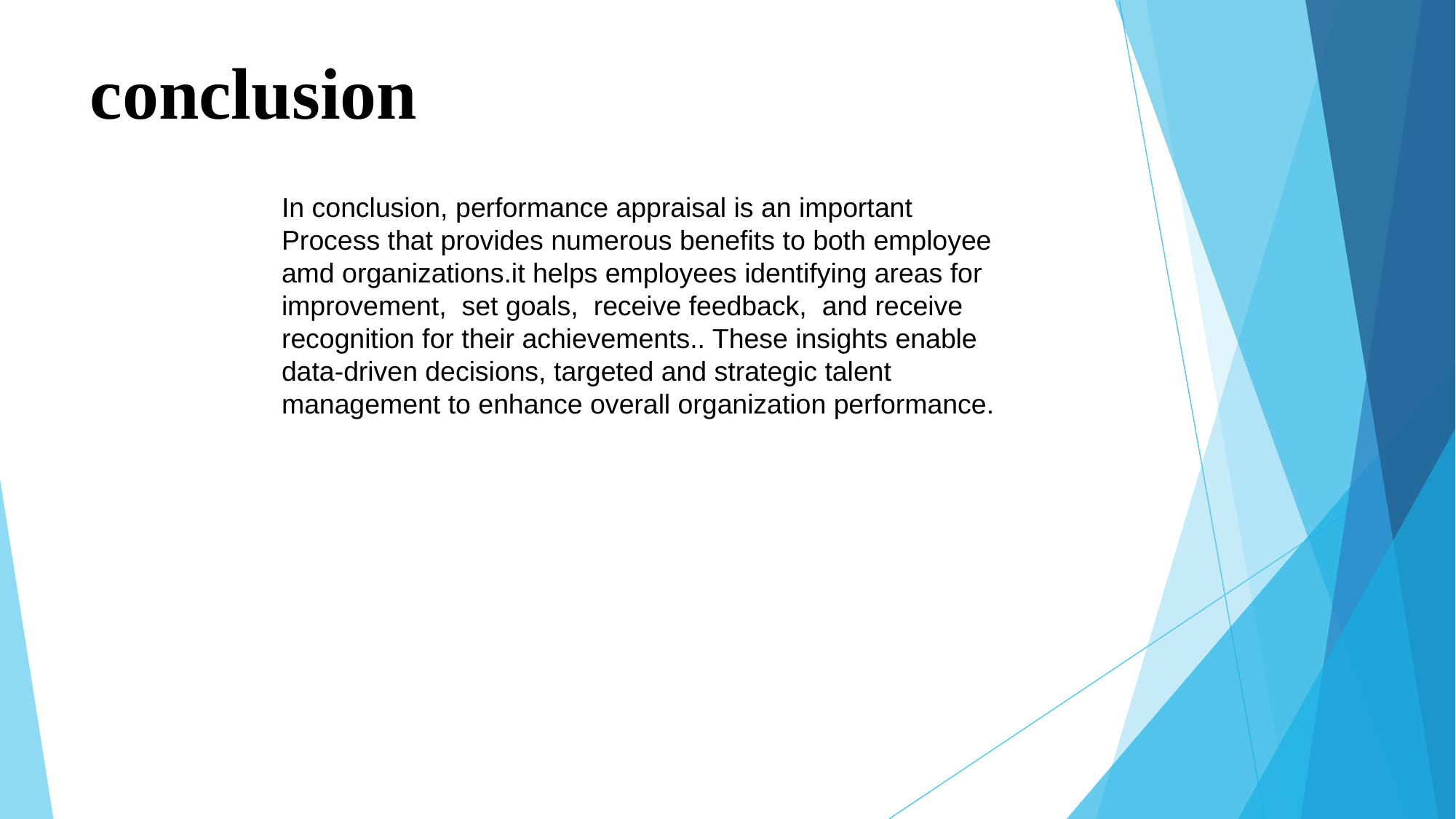

# conclusion
In conclusion, performance appraisal is an important
Process that provides numerous benefits to both employee amd organizations.it helps employees identifying areas for improvement,  set goals,  receive feedback,  and receive  recognition for their achievements.. These insights enable data-driven decisions, targeted and strategic talent management to enhance overall organization performance.